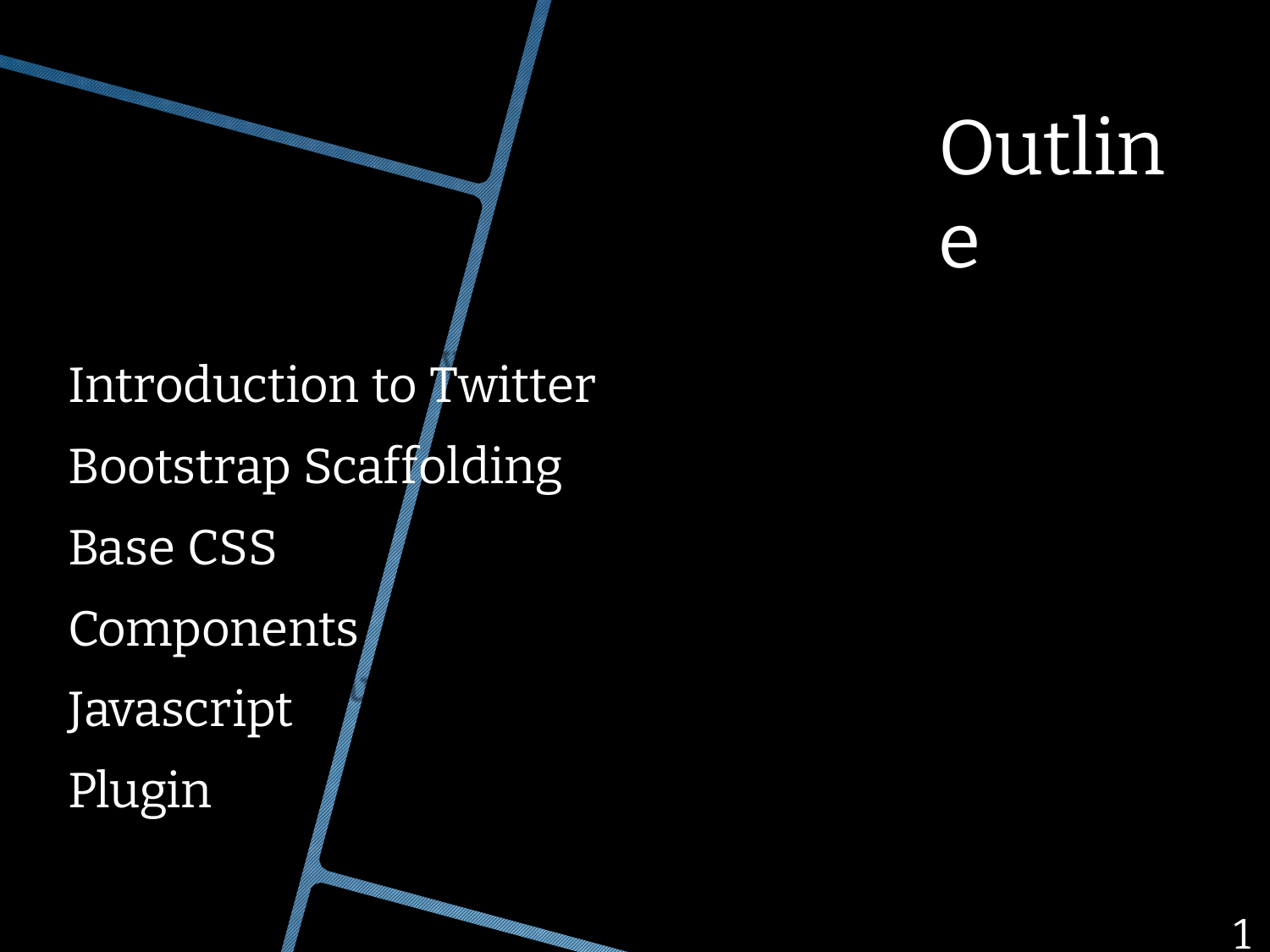

# Outline

Introduction to Twitter Bootstrap Scaffolding
Base CSS Components Javascript Plugin

1